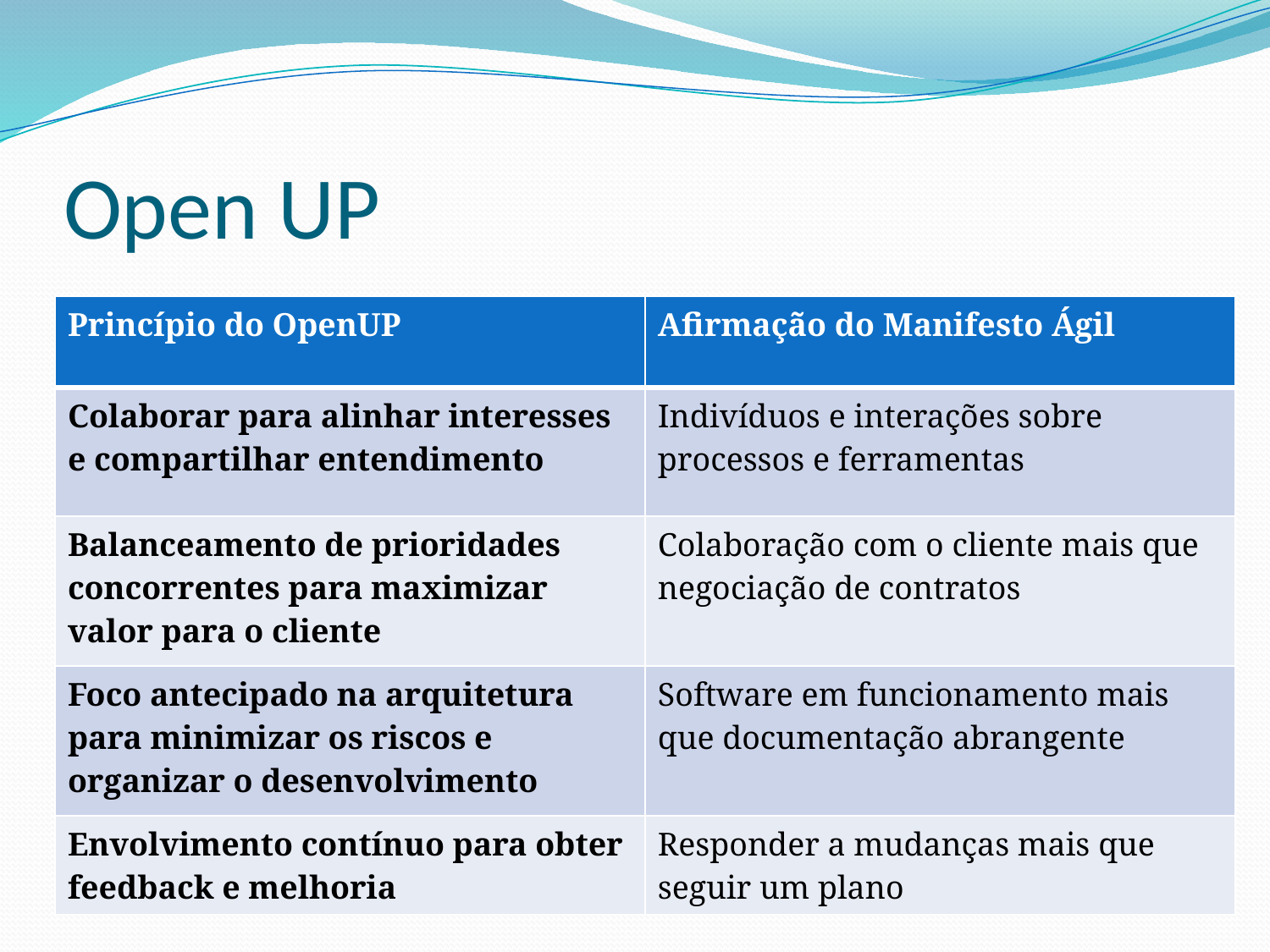

# Open UP
| Princípio do OpenUP | Afirmação do Manifesto Ágil |
| --- | --- |
| Colaborar para alinhar interesses e compartilhar entendimento | Indivíduos e interações sobre processos e ferramentas |
| Balanceamento de prioridades concorrentes para maximizar valor para o cliente | Colaboração com o cliente mais que negociação de contratos |
| Foco antecipado na arquitetura para minimizar os riscos e organizar o desenvolvimento | Software em funcionamento mais que documentação abrangente |
| Envolvimento contínuo para obter feedback e melhoria | Responder a mudanças mais que seguir um plano |